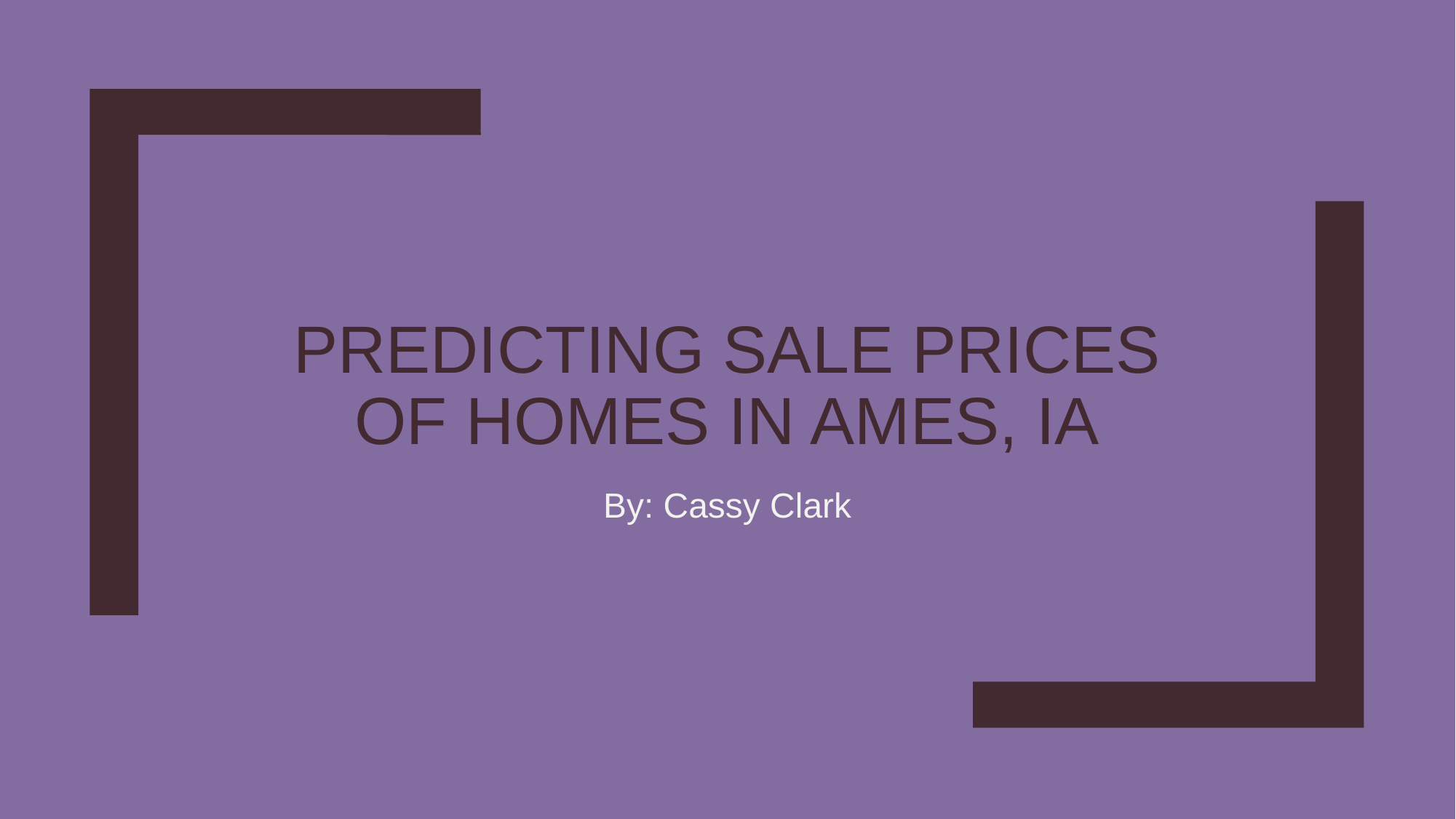

# Predicting sale prices of homes in Ames, IA
By: Cassy Clark